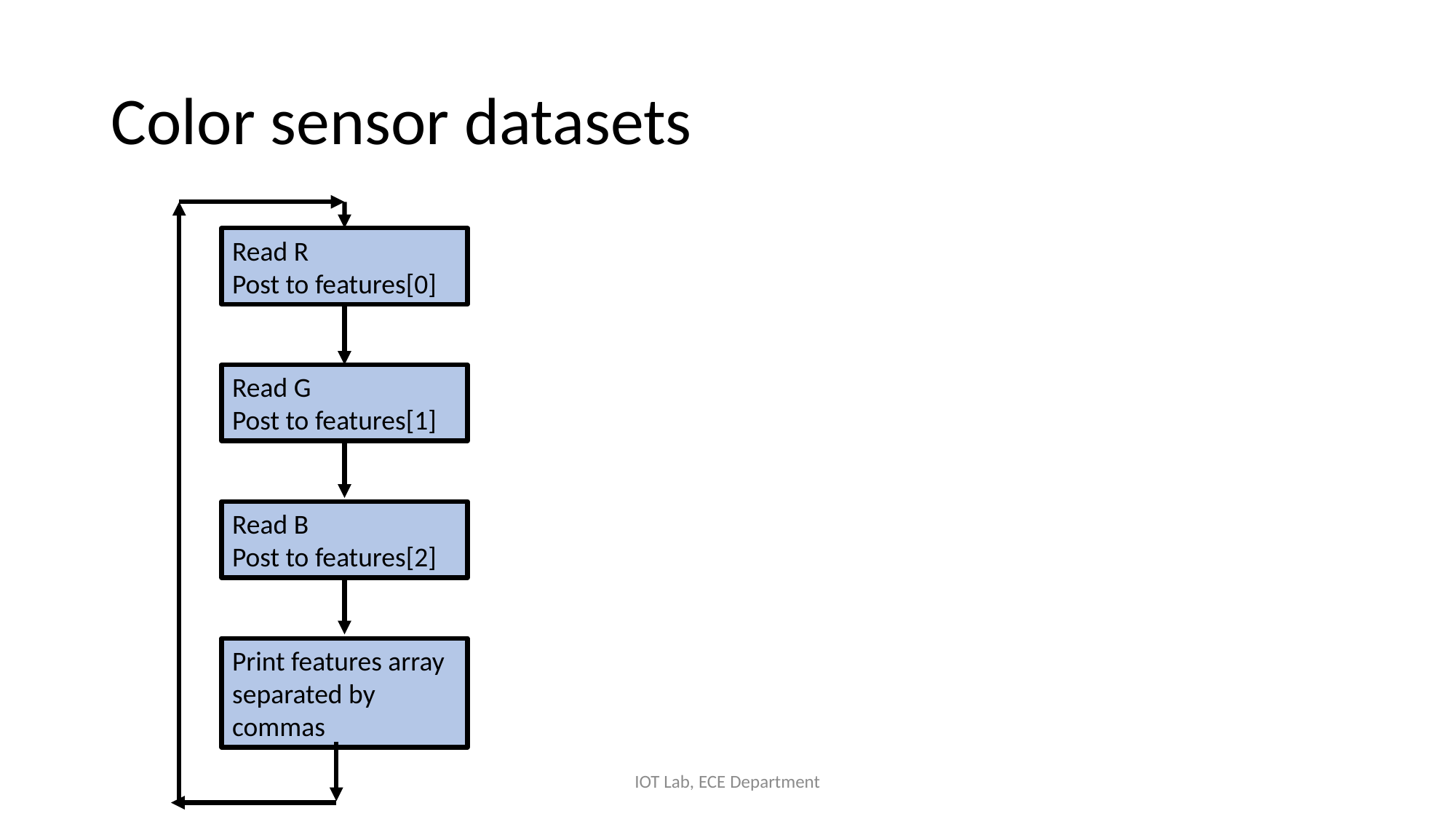

# Color sensor datasets
Read R
Post to features[0]
Read G
Post to features[1]
Read B
Post to features[2]
Print features array separated by commas
IOT Lab, ECE Department